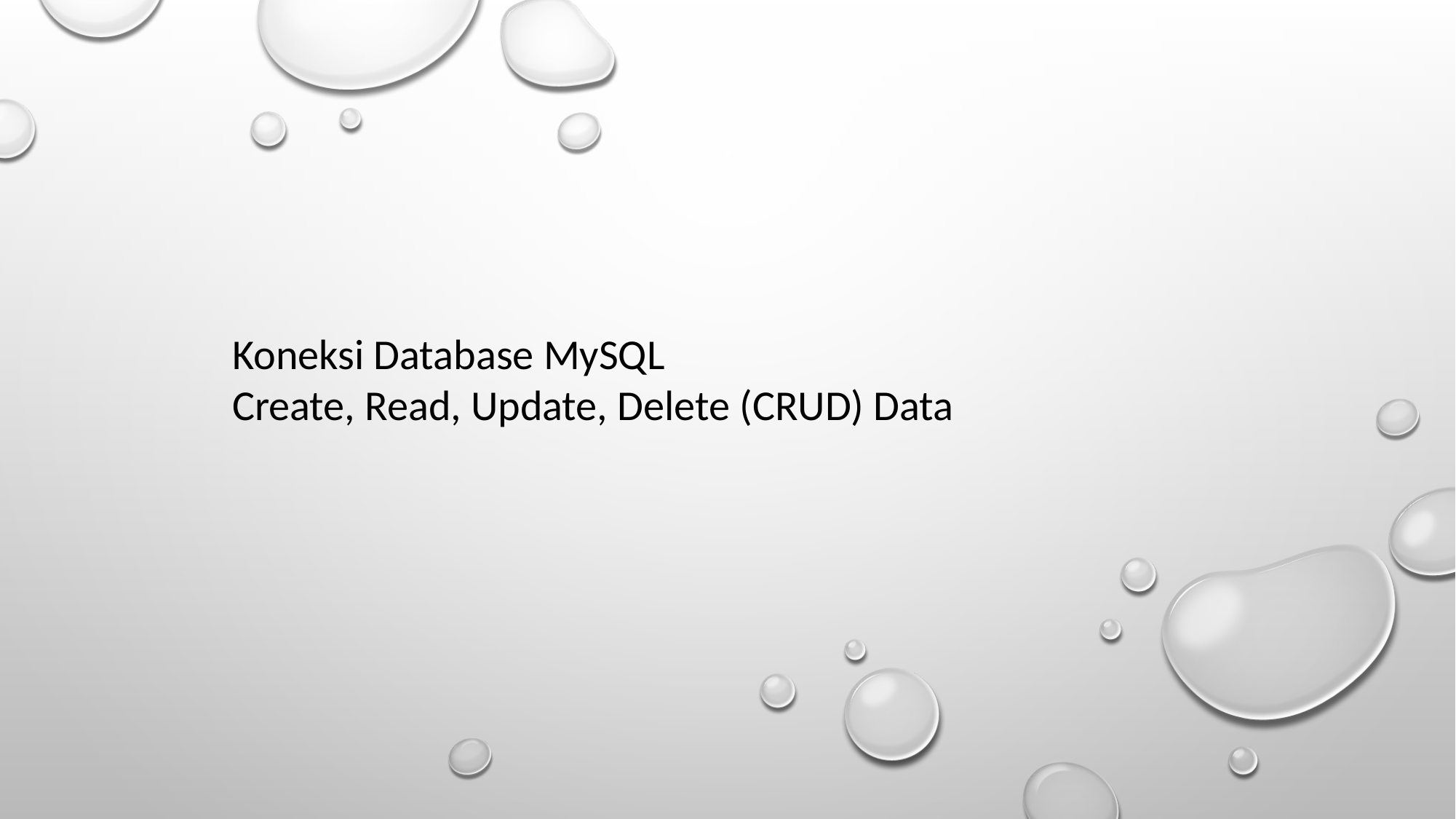

Koneksi Database MySQL
Create, Read, Update, Delete (CRUD) Data